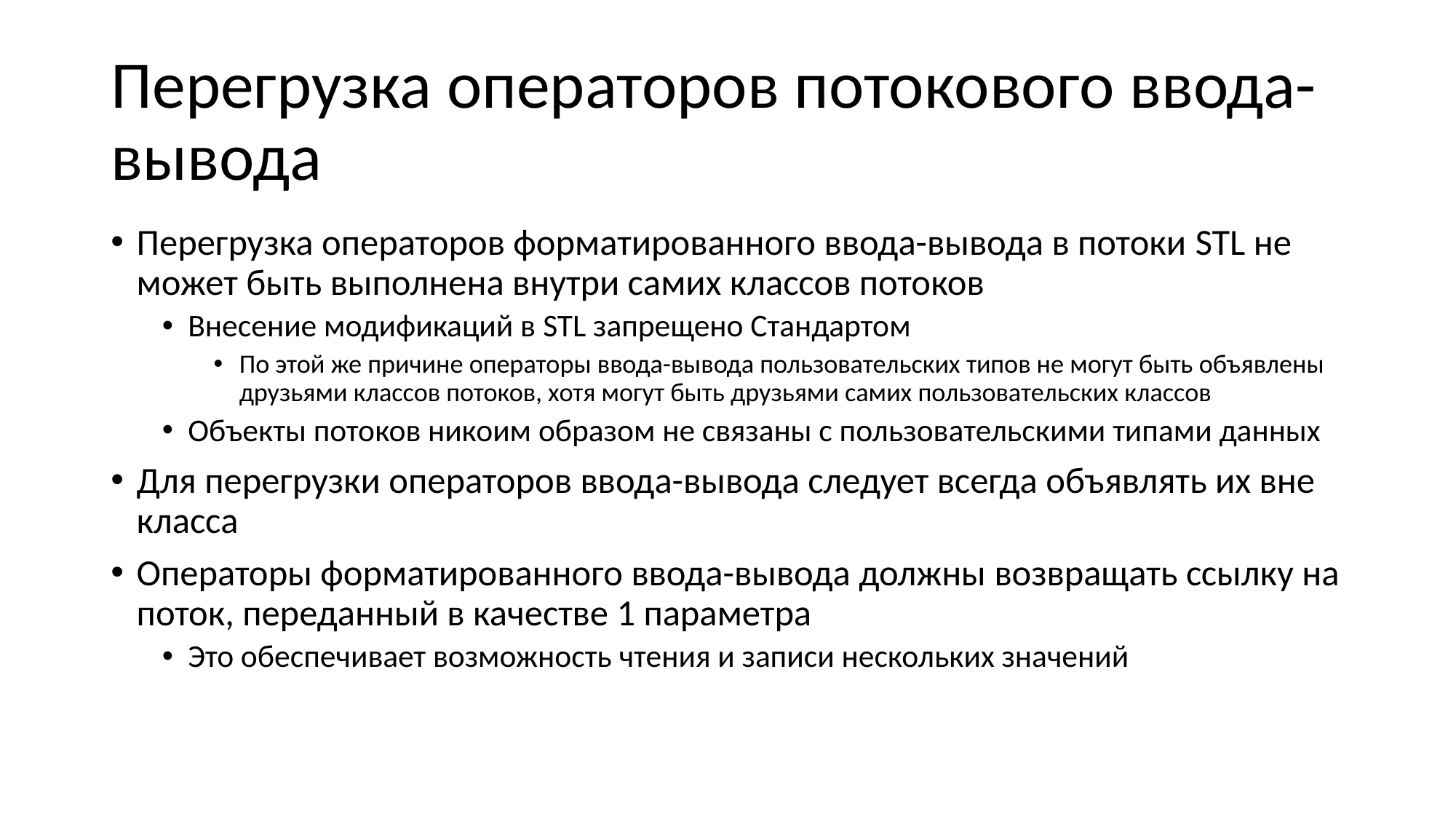

# Перегрузка операторов потокового ввода-вывода
Перегрузка операторов форматированного ввода-вывода в потоки STL не может быть выполнена внутри самих классов потоков
Внесение модификаций в STL запрещено Стандартом
По этой же причине операторы ввода-вывода пользовательских типов не могут быть объявлены друзьями классов потоков, хотя могут быть друзьями самих пользовательских классов
Объекты потоков никоим образом не связаны с пользовательскими типами данных
Для перегрузки операторов ввода-вывода следует всегда объявлять их вне класса
Операторы форматированного ввода-вывода должны возвращать ссылку на поток, переданный в качестве 1 параметра
Это обеспечивает возможность чтения и записи нескольких значений